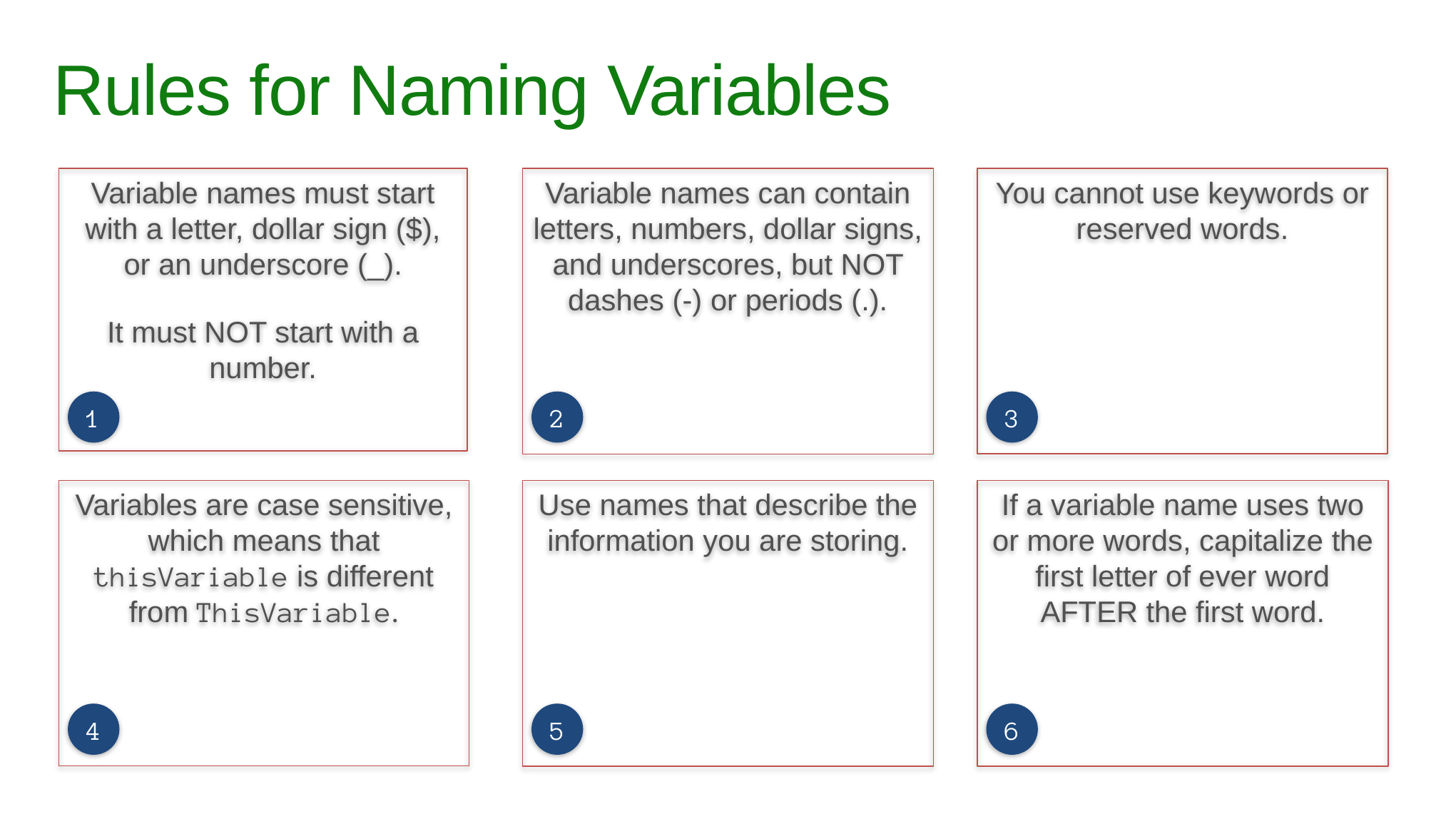

Rules for Naming Variables
Variable names must start with a letter, dollar sign ($), or an underscore (_).

It must NOT start with a number.
Variable names can contain letters, numbers, dollar signs, and underscores, but NOT dashes (-) or periods (.).
You cannot use keywords or reserved words.
1
2
3
Variables are case sensitive, which means that thisVariable is different from ThisVariable.
Use names that describe the information you are storing.
If a variable name uses two or more words, capitalize the first letter of ever word AFTER the first word.
4
5
6